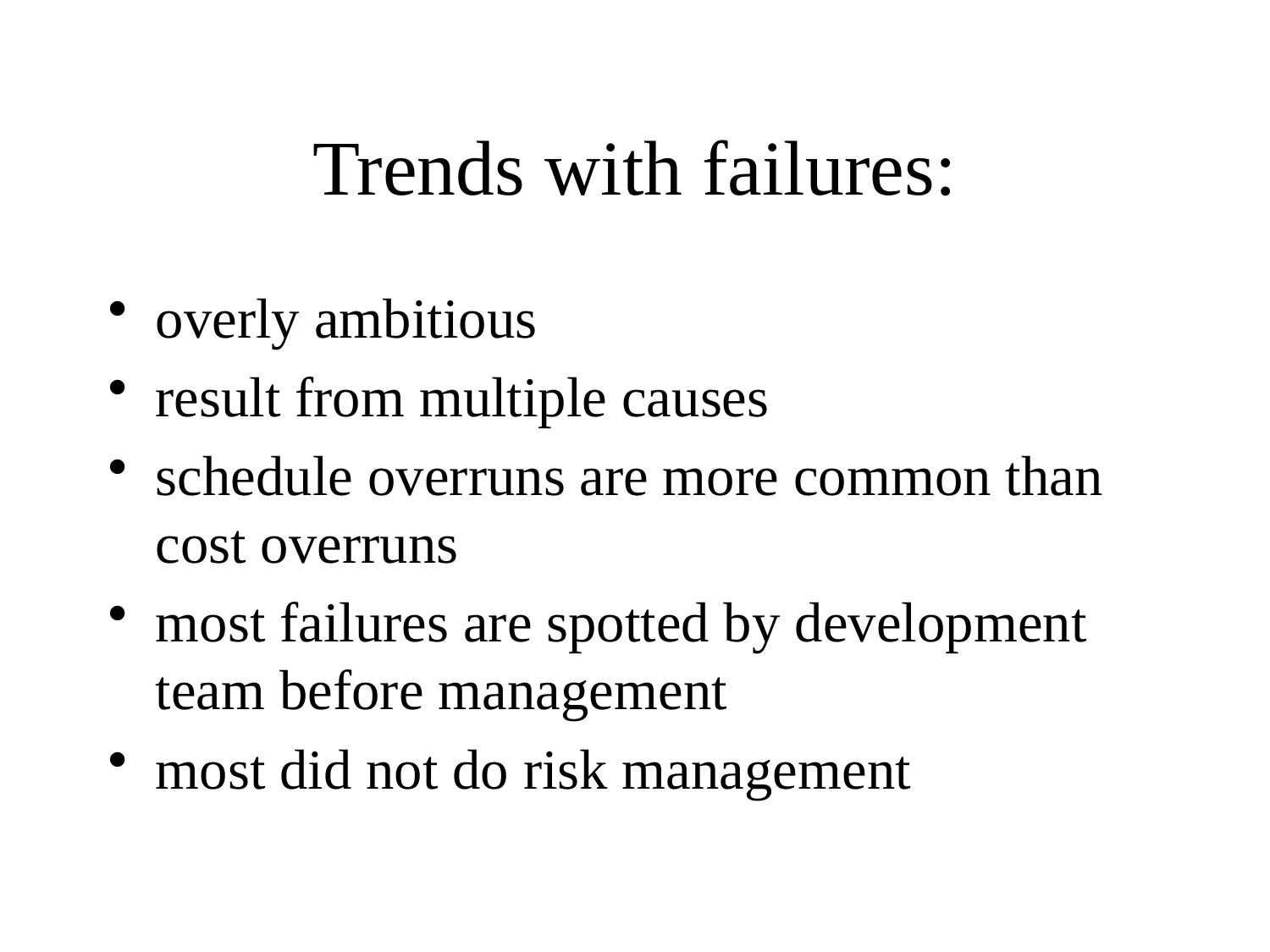

# Trends with failures:
overly ambitious
result from multiple causes
schedule overruns are more common than cost overruns
most failures are spotted by development team before management
most did not do risk management